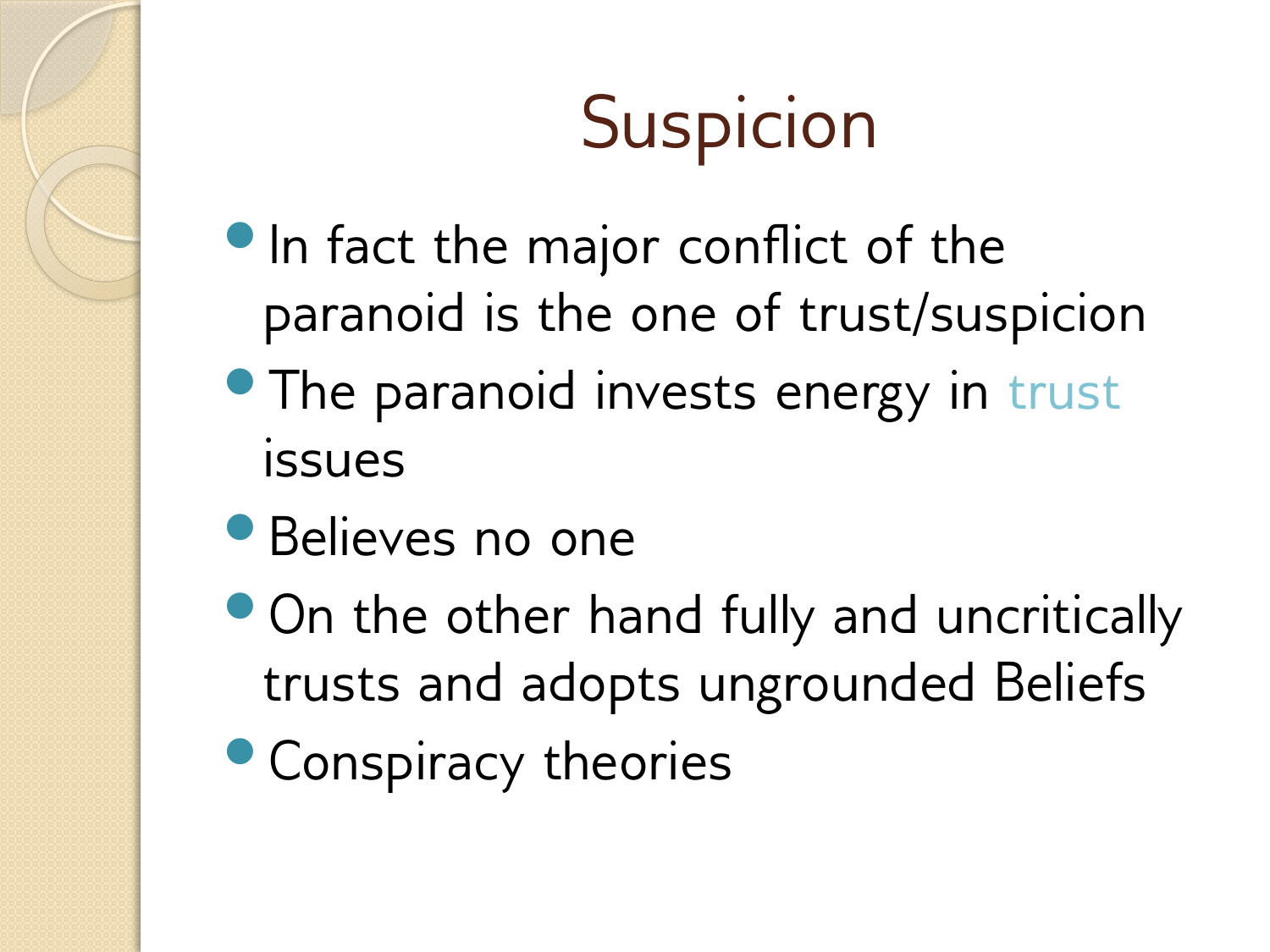

# Suspicion
In fact the major conflict of the paranoid is the one of trust/suspicion
The paranoid invests energy in trust issues
Believes no one
On the other hand fully and uncritically trusts and adopts ungrounded Beliefs
Conspiracy theories